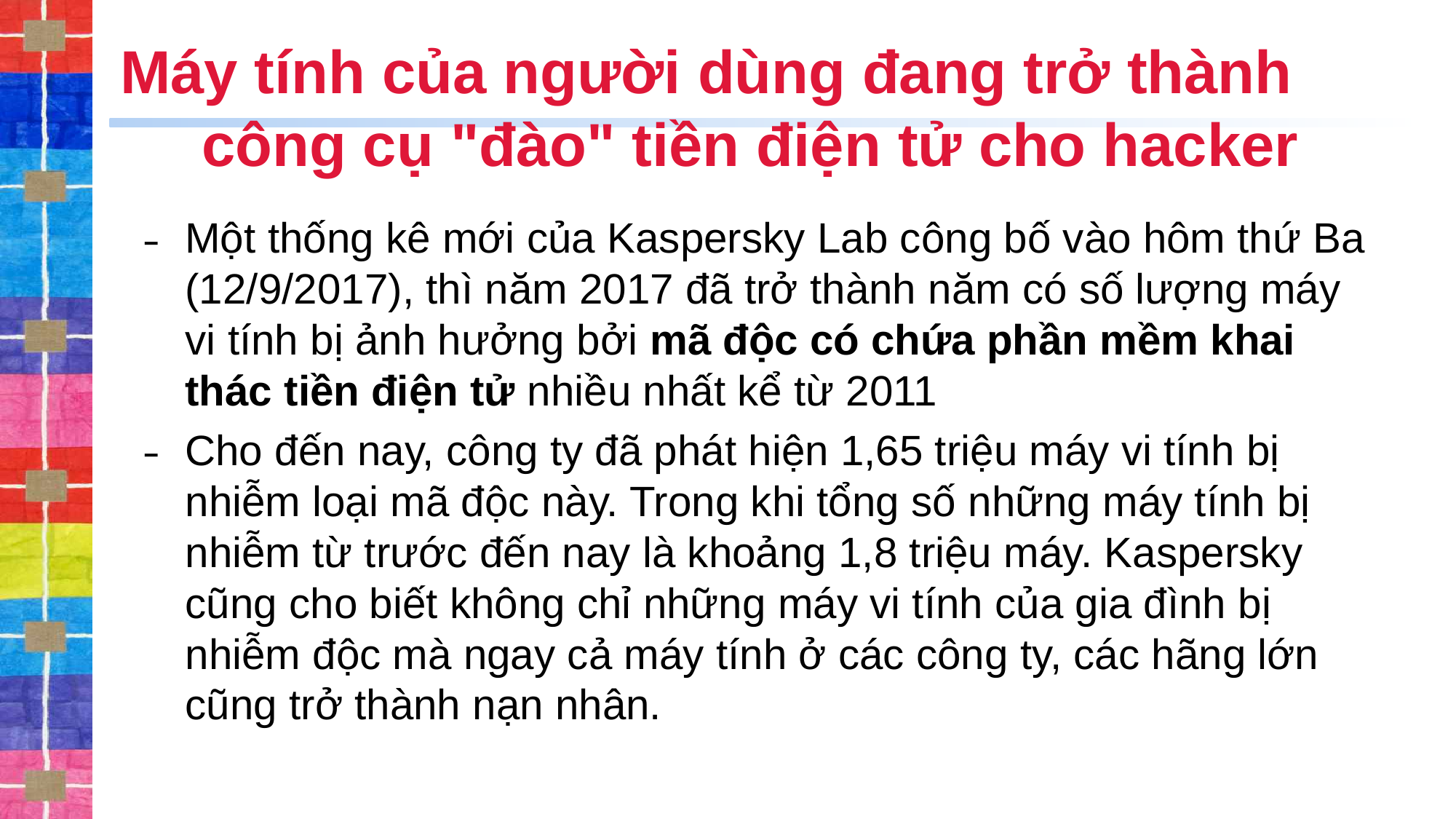

# Máy tính của người dùng đang trở thành công cụ "đào" tiền điện tử cho hacker

Một thống kê mới của Kaspersky Lab công bố vào hôm thứ Ba (12/9/2017), thì năm 2017 đã trở thành năm có số lượng máy vi tính bị ảnh hưởng bởi mã độc có chứa phần mềm khai thác tiền điện tử nhiều nhất kể từ 2011
Cho đến nay, công ty đã phát hiện 1,65 triệu máy vi tính bị nhiễm loại mã độc này. Trong khi tổng số những máy tính bị nhiễm từ trước đến nay là khoảng 1,8 triệu máy. Kaspersky cũng cho biết không chỉ những máy vi tính của gia đình bị nhiễm độc mà ngay cả máy tính ở các công ty, các hãng lớn cũng trở thành nạn nhân.